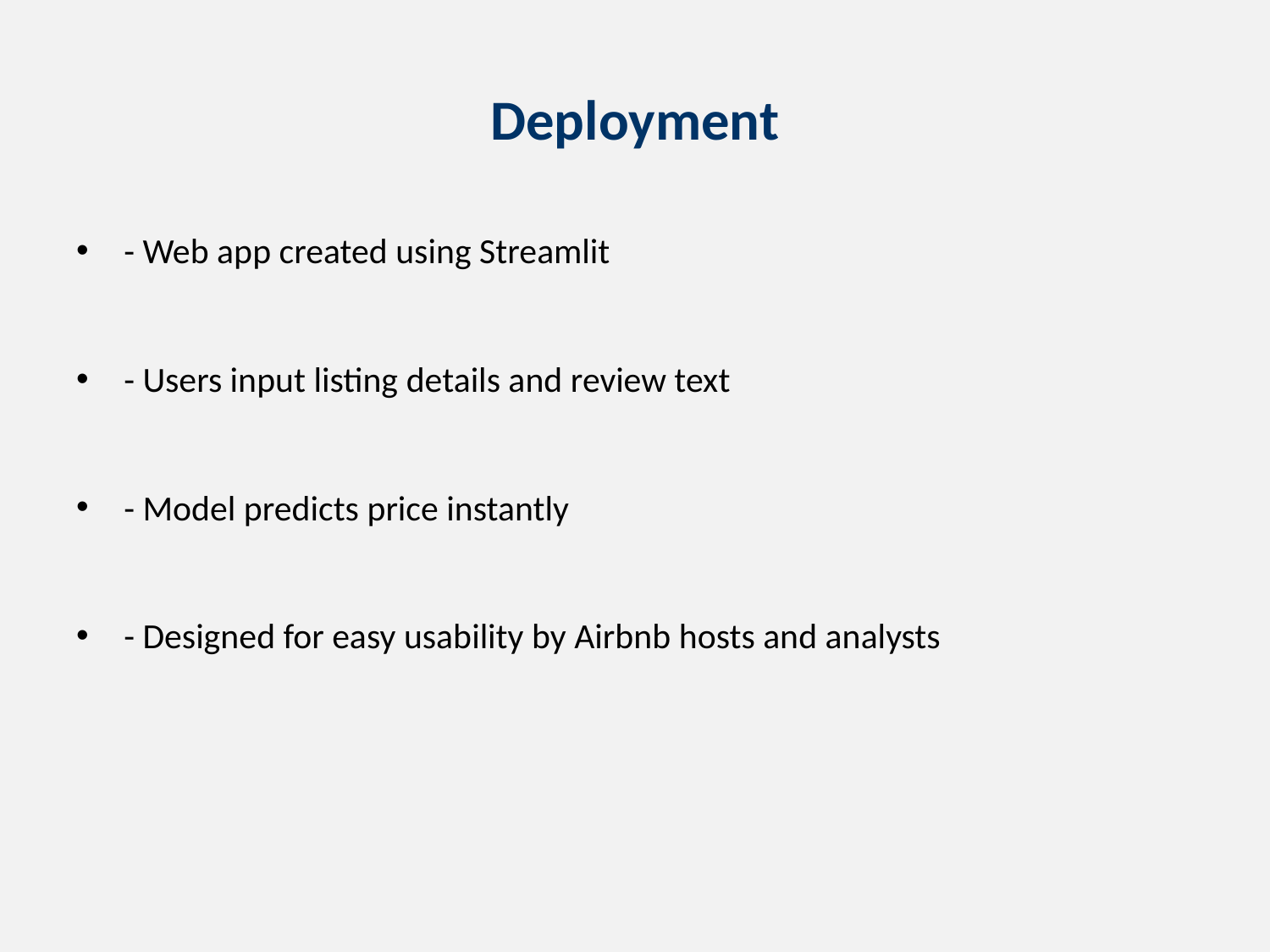

# Deployment
- Web app created using Streamlit

- Users input listing details and review text

- Model predicts price instantly

- Designed for easy usability by Airbnb hosts and analysts